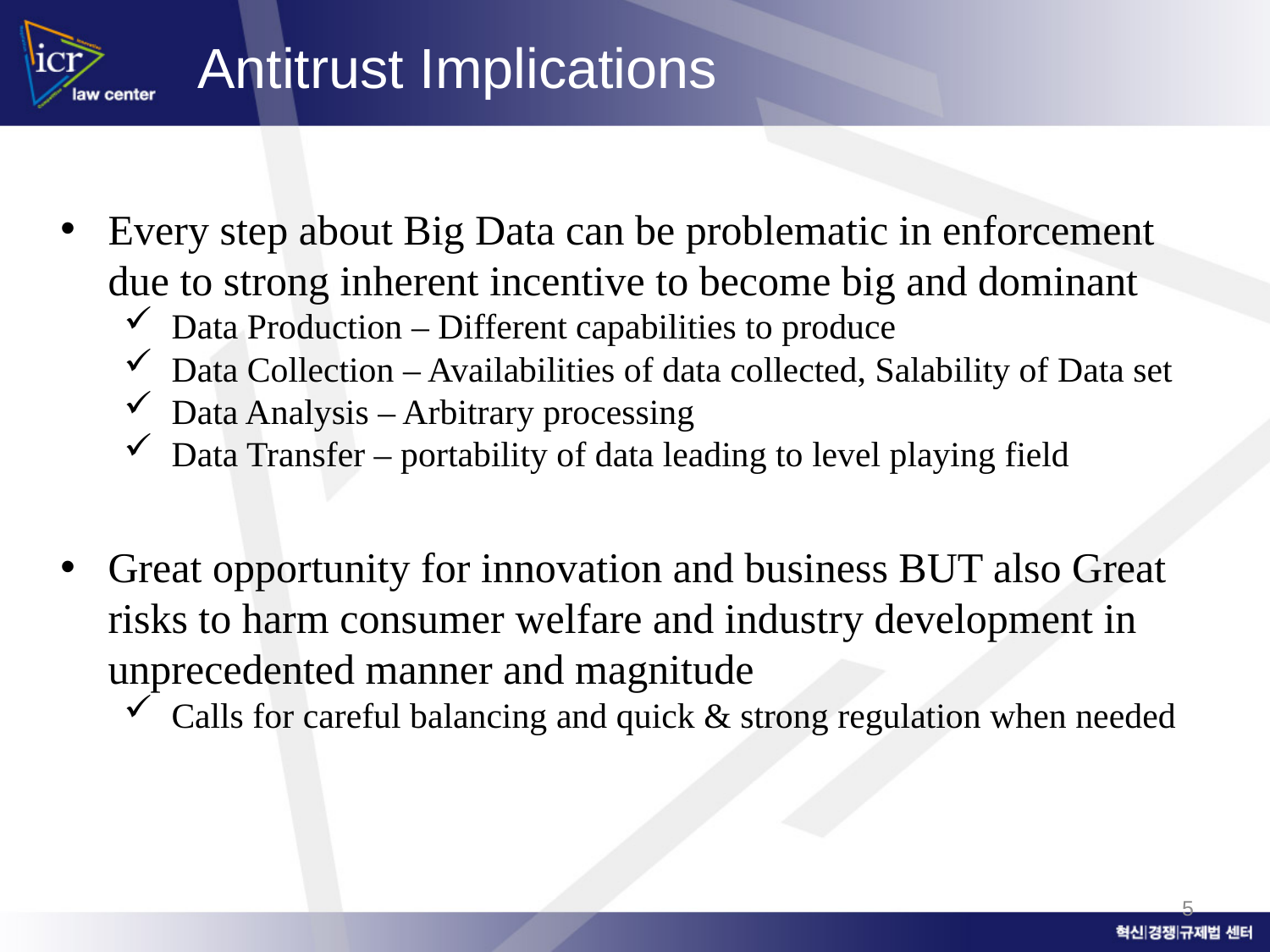

Antitrust Implications
Every step about Big Data can be problematic in enforcement due to strong inherent incentive to become big and dominant
Data Production – Different capabilities to produce
Data Collection – Availabilities of data collected, Salability of Data set
Data Analysis – Arbitrary processing
Data Transfer – portability of data leading to level playing field

Great opportunity for innovation and business BUT also Great risks to harm consumer welfare and industry development in unprecedented manner and magnitude
Calls for careful balancing and quick & strong regulation when needed

5